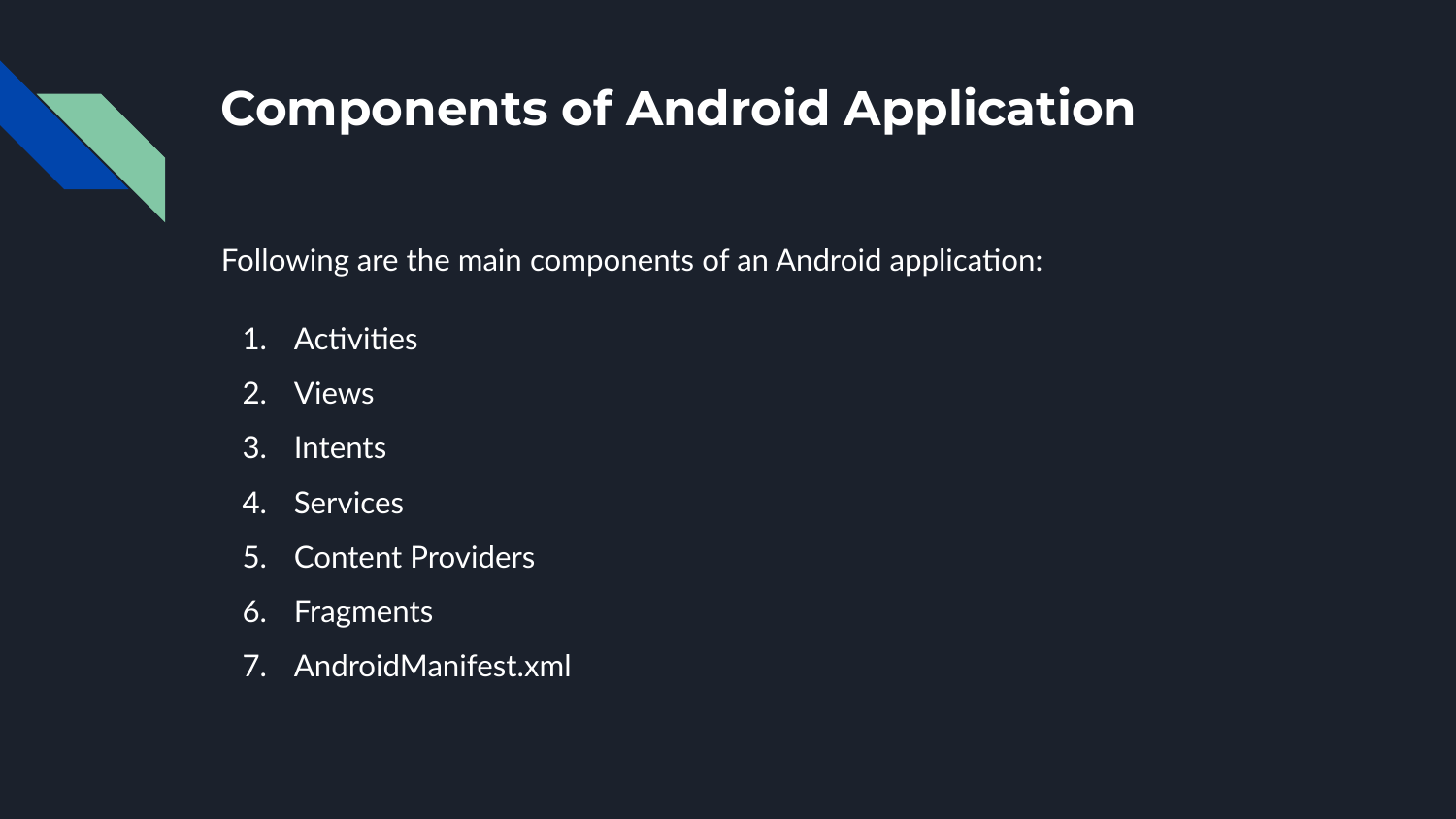

# Components of Android Application
Following are the main components of an Android application:
Activities
Views
Intents
Services
Content Providers
Fragments
AndroidManifest.xml